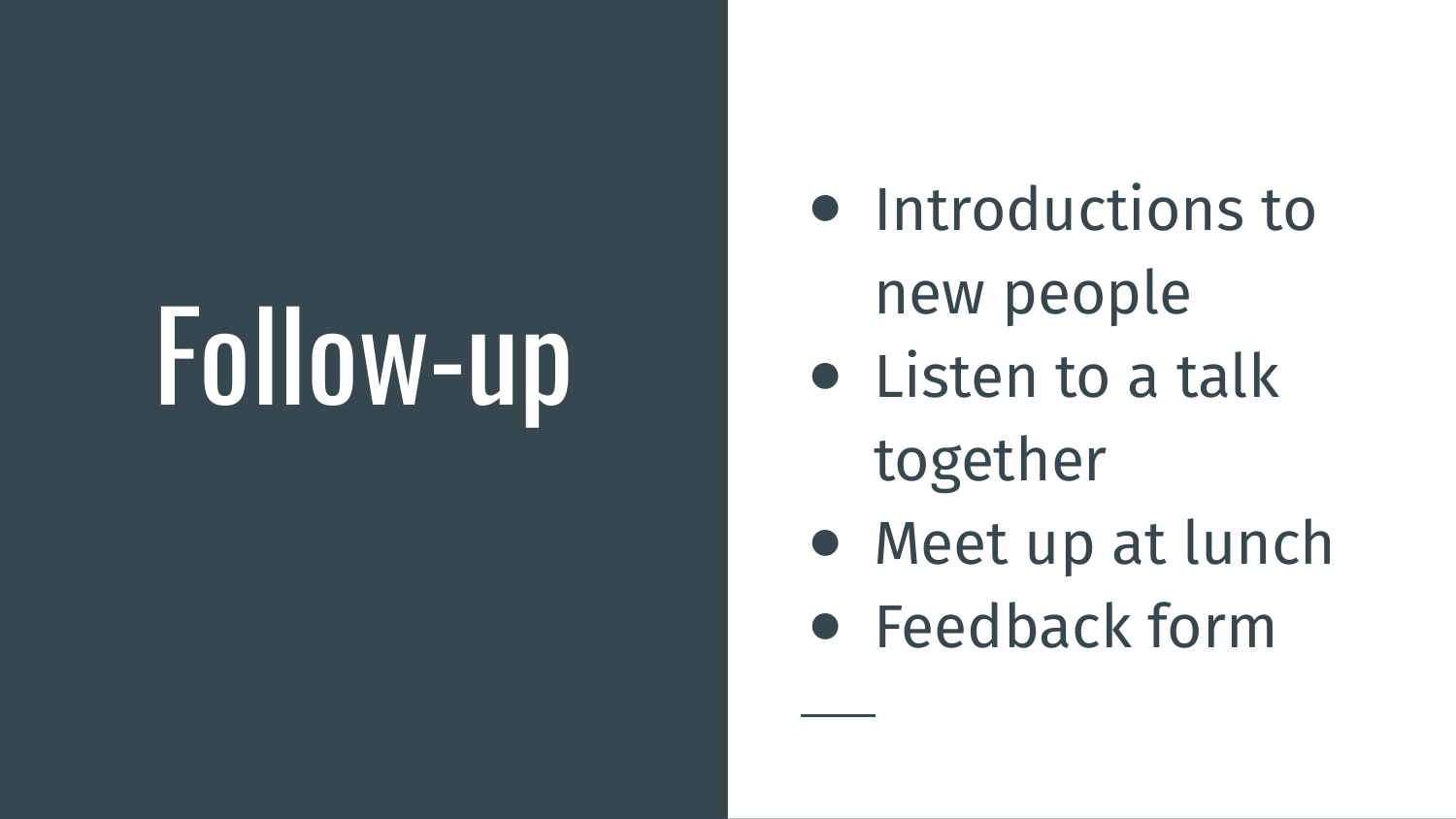

Introductions to new people
Listen to a talk together
Meet up at lunch
Feedback form
# Follow-up